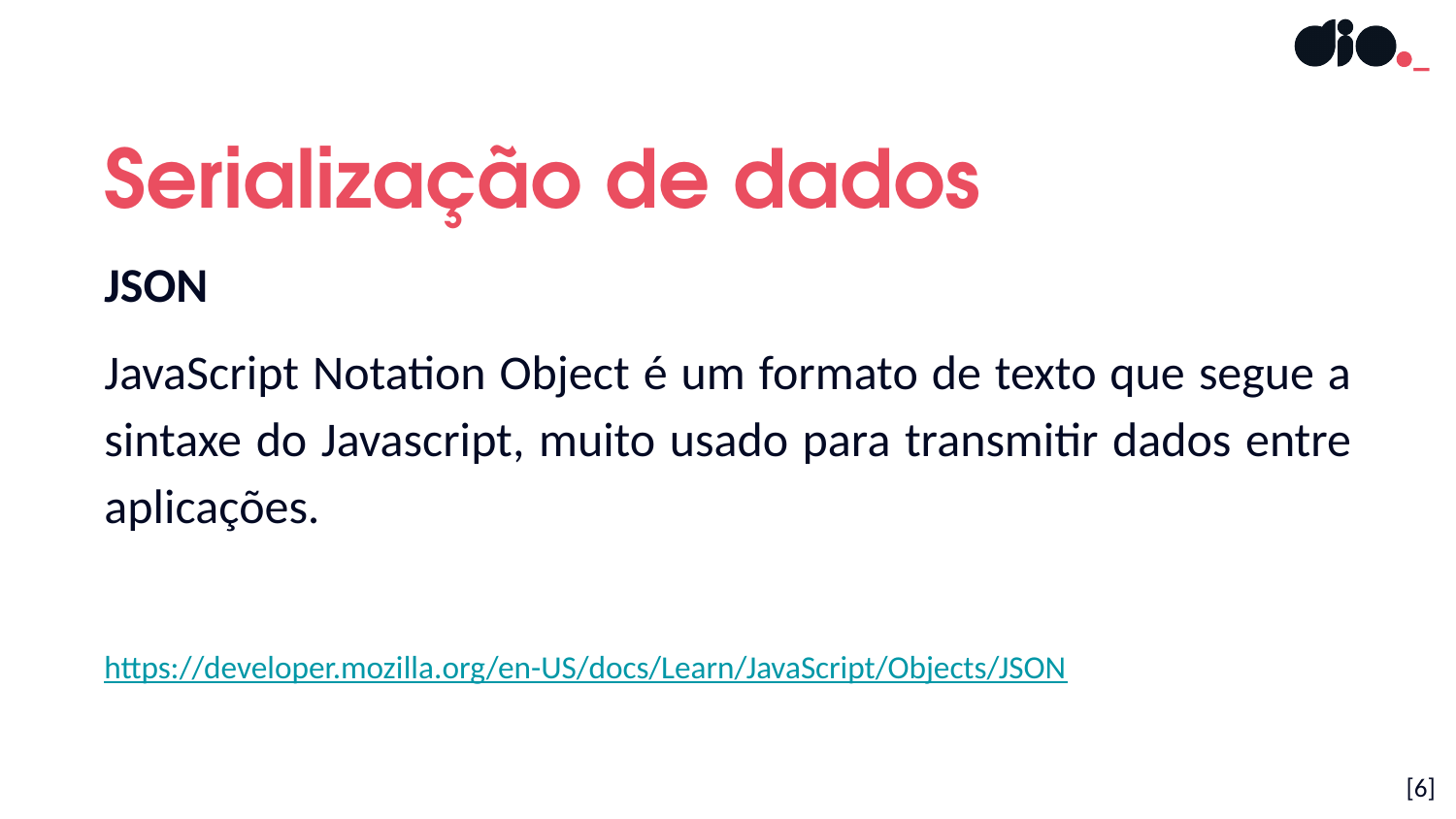

Serialização de dados
JSON
JavaScript Notation Object é um formato de texto que segue a sintaxe do Javascript, muito usado para transmitir dados entre aplicações.

https://developer.mozilla.org/en-US/docs/Learn/JavaScript/Objects/JSON

# [6]